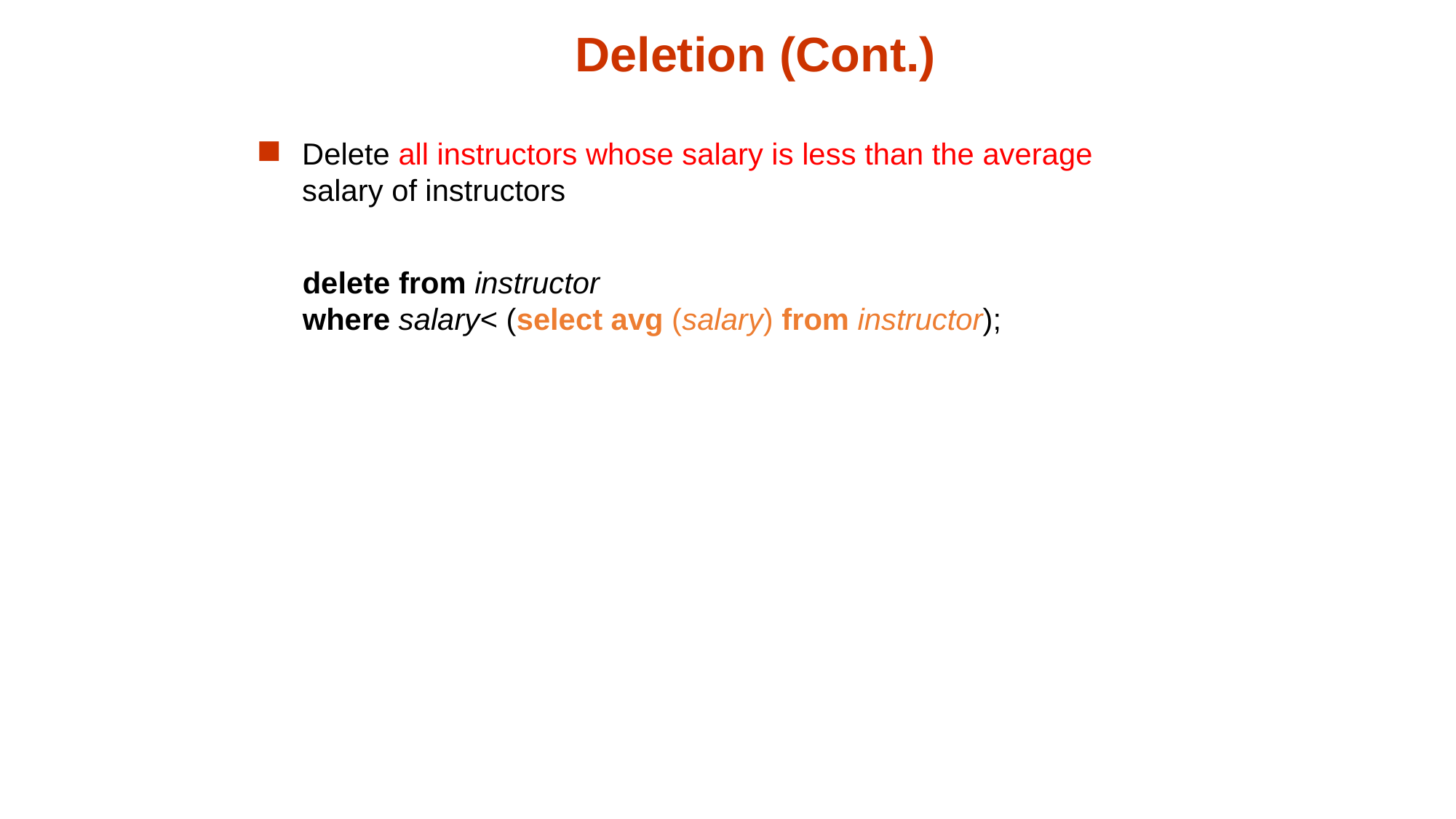

Deletion (Cont.)
Delete all instructors whose salary is less than the average salary of instructors
delete from instructor
where salary< (select avg (salary) from instructor);